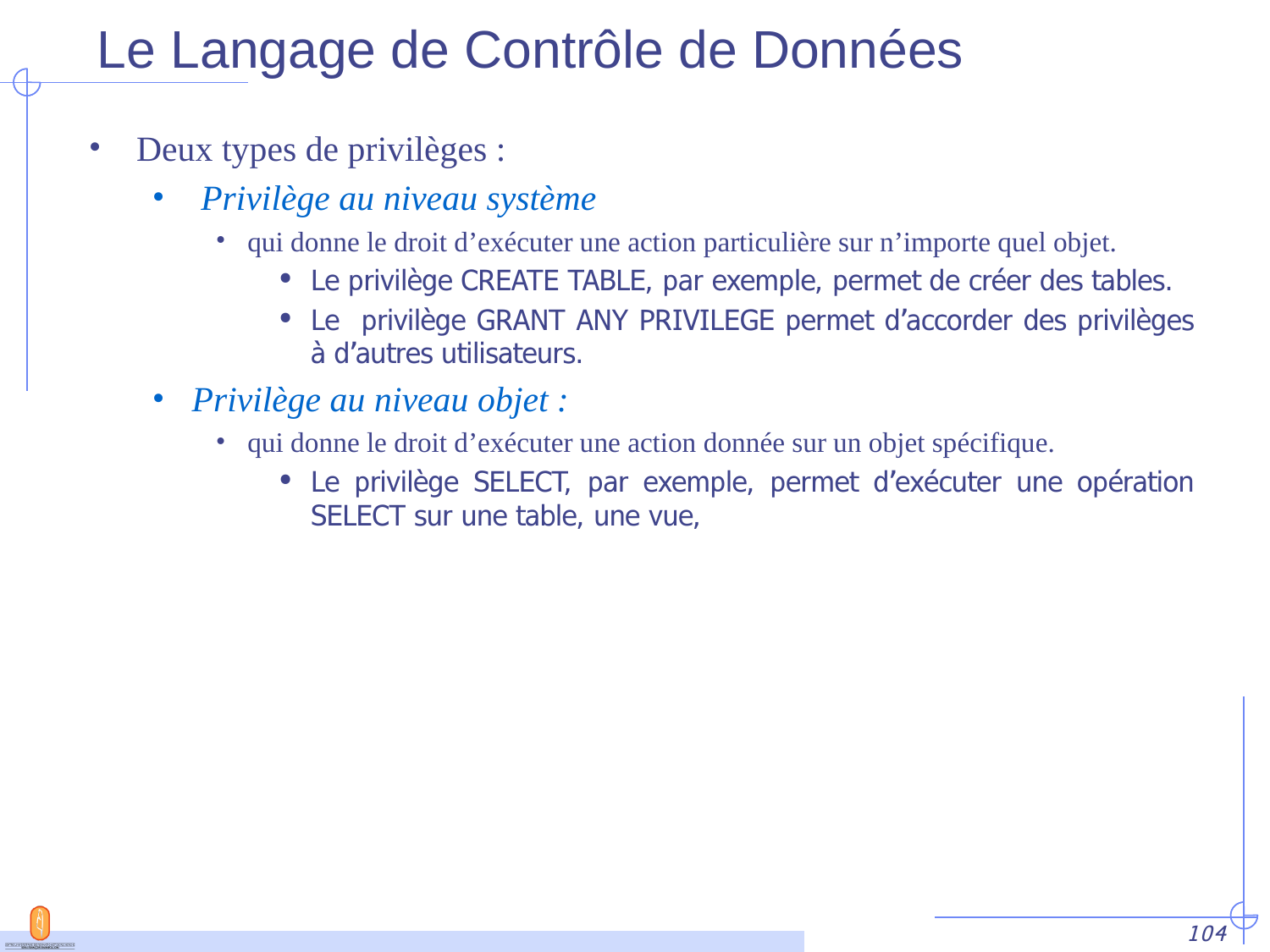

# Le Langage de Contrôle de Données
Deux types de privilèges :
 Privilège au niveau système
qui donne le droit d’exécuter une action particulière sur n’importe quel objet.
Le privilège CREATE TABLE, par exemple, permet de créer des tables.
Le  privilège GRANT ANY PRIVILEGE permet d’accorder des privilèges à d’autres utilisateurs.
Privilège au niveau objet :
qui donne le droit d’exécuter une action donnée sur un objet spécifique.
Le privilège SELECT, par exemple, permet d’exécuter une opération SELECT sur une table, une vue,

104